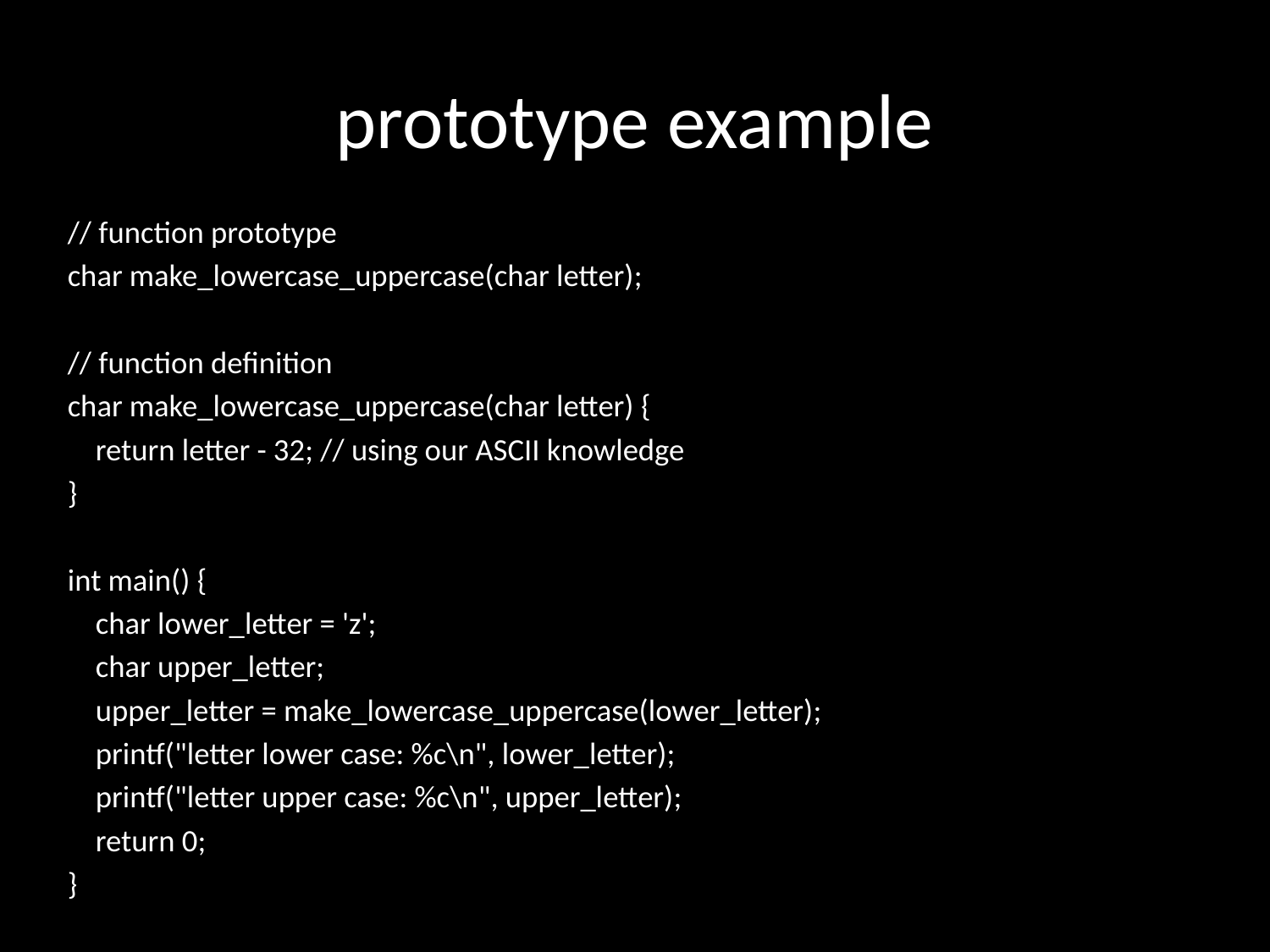

# prototype example
// function prototype
char make_lowercase_uppercase(char letter);

// function definition
char make_lowercase_uppercase(char letter) {
    return letter - 32; // using our ASCII knowledge
}

int main() {
    char lower_letter = 'z';
    char upper_letter;
    upper_letter = make_lowercase_uppercase(lower_letter);
    printf("letter lower case: %c\n", lower_letter);
    printf("letter upper case: %c\n", upper_letter);
    return 0;
}